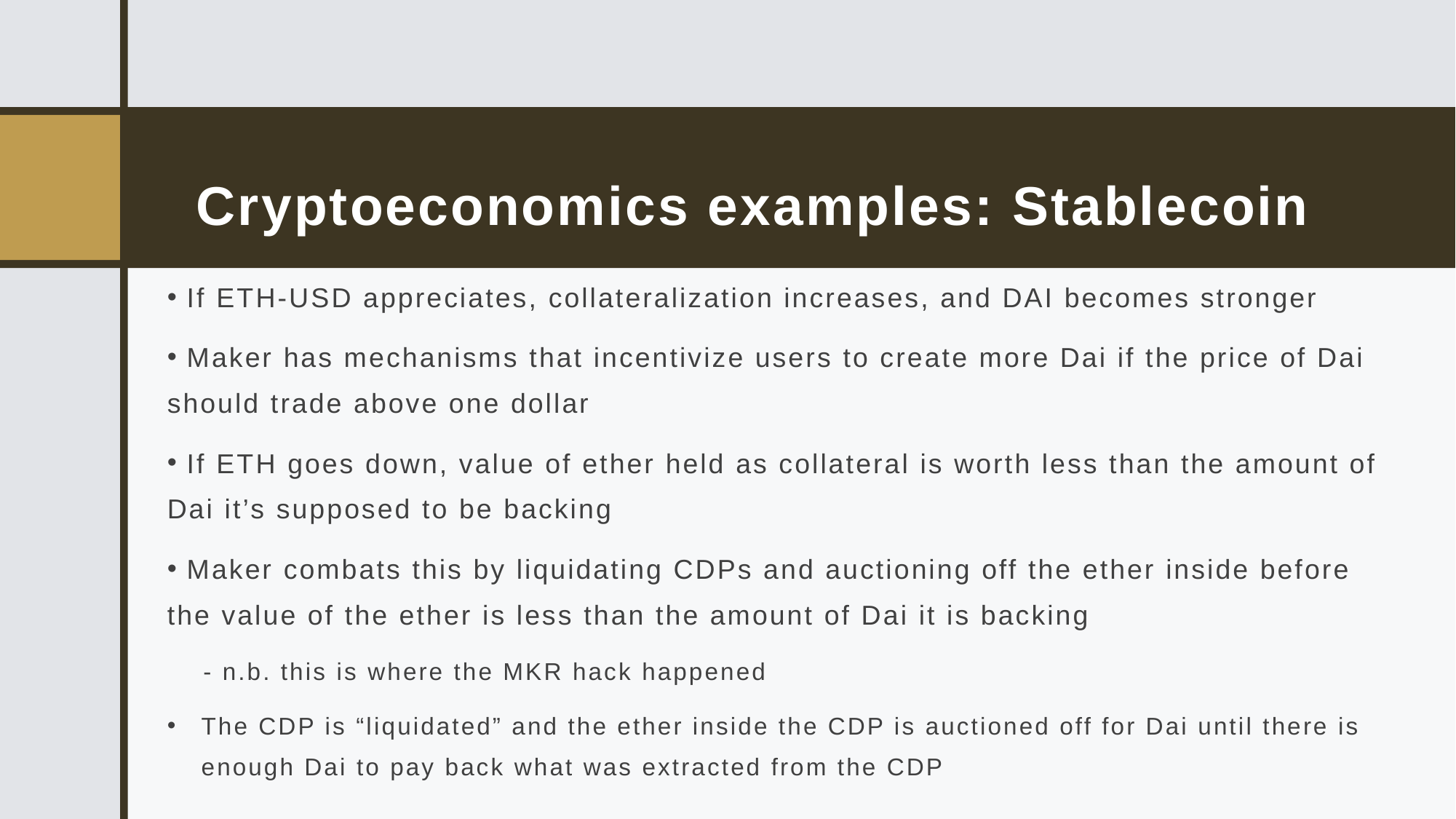

# Cryptoeconomics examples: Stablecoin
 If ETH-USD appreciates, collateralization increases, and DAI becomes stronger
 Maker has mechanisms that incentivize users to create more Dai if the price of Dai should trade above one dollar
 If ETH goes down, value of ether held as collateral is worth less than the amount of Dai it’s supposed to be backing
 Maker combats this by liquidating CDPs and auctioning off the ether inside before the value of the ether is less than the amount of Dai it is backing
    - n.b. this is where the MKR hack happened
The CDP is “liquidated” and the ether inside the CDP is auctioned off for Dai until there is enough Dai to pay back what was extracted from the CDP